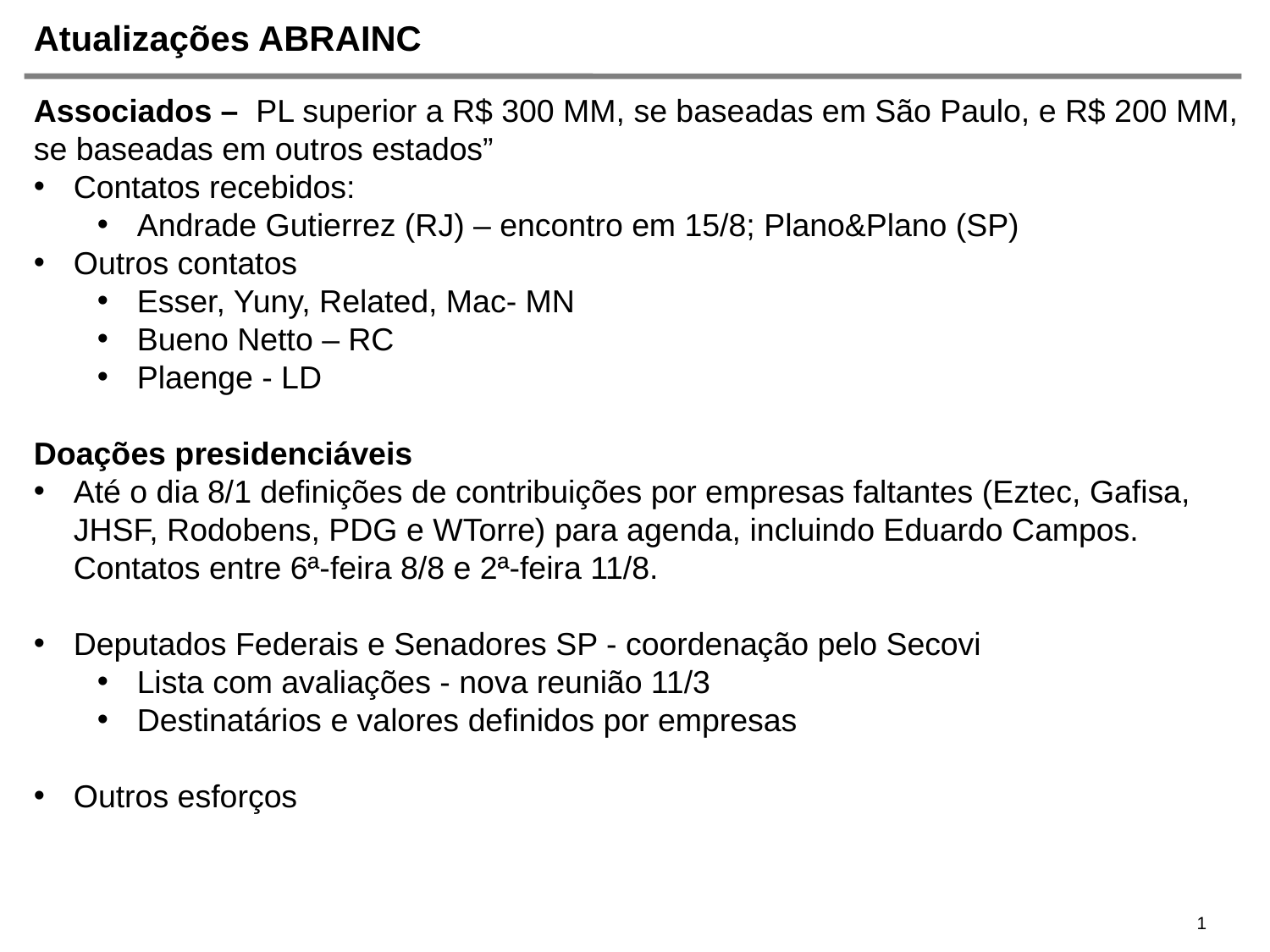

# Atualizações ABRAINC

Associados –  PL superior a R$ 300 MM, se baseadas em São Paulo, e R$ 200 MM, se baseadas em outros estados”
Contatos recebidos:
Andrade Gutierrez (RJ) – encontro em 15/8; Plano&Plano (SP)
Outros contatos
Esser, Yuny, Related, Mac- MN
Bueno Netto – RC
Plaenge - LD

Doações presidenciáveis
Até o dia 8/1 definições de contribuições por empresas faltantes (Eztec, Gafisa, JHSF, Rodobens, PDG e WTorre) para agenda, incluindo Eduardo Campos. Contatos entre 6ª-feira 8/8 e 2ª-feira 11/8.

Deputados Federais e Senadores SP - coordenação pelo Secovi
Lista com avaliações - nova reunião 11/3
Destinatários e valores definidos por empresas

Outros esforços

1